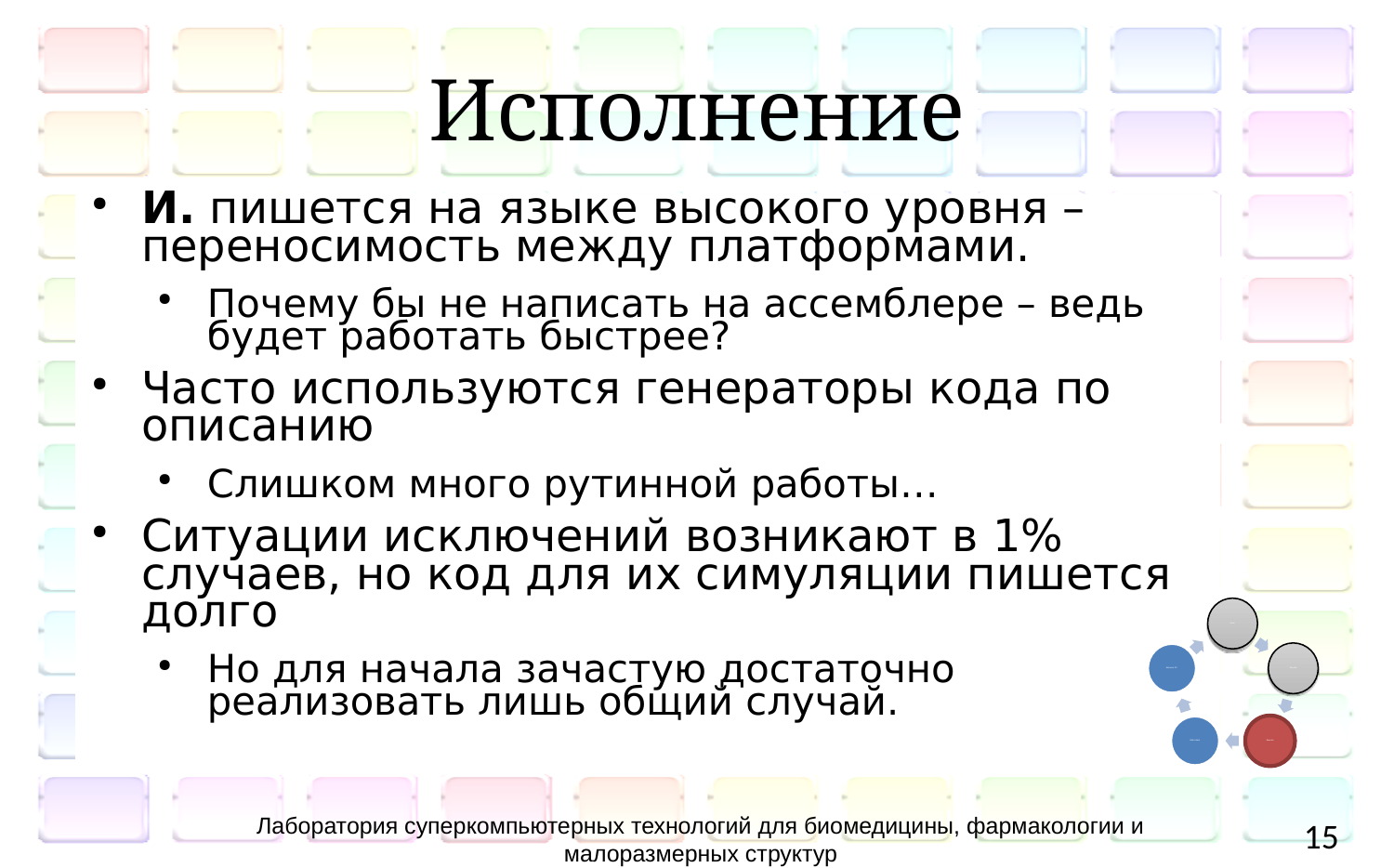

# Исполнение
И. пишется на языке высокого уровня – переносимость между платформами.
Почему бы не написать на ассемблере – ведь будет работать быстрее?
Часто используются генераторы кода по описанию
Слишком много рутинной работы…
Ситуации исключений возникают в 1% случаев, но код для их симуляции пишется долго
Но для начала зачастую достаточно реализовать лишь общий случай.
Fetch

Advance PC
Decode

Write Back
Execute

Лаборатория суперкомпьютерных технологий для биомедицины, фармакологии и малоразмерных структур
15